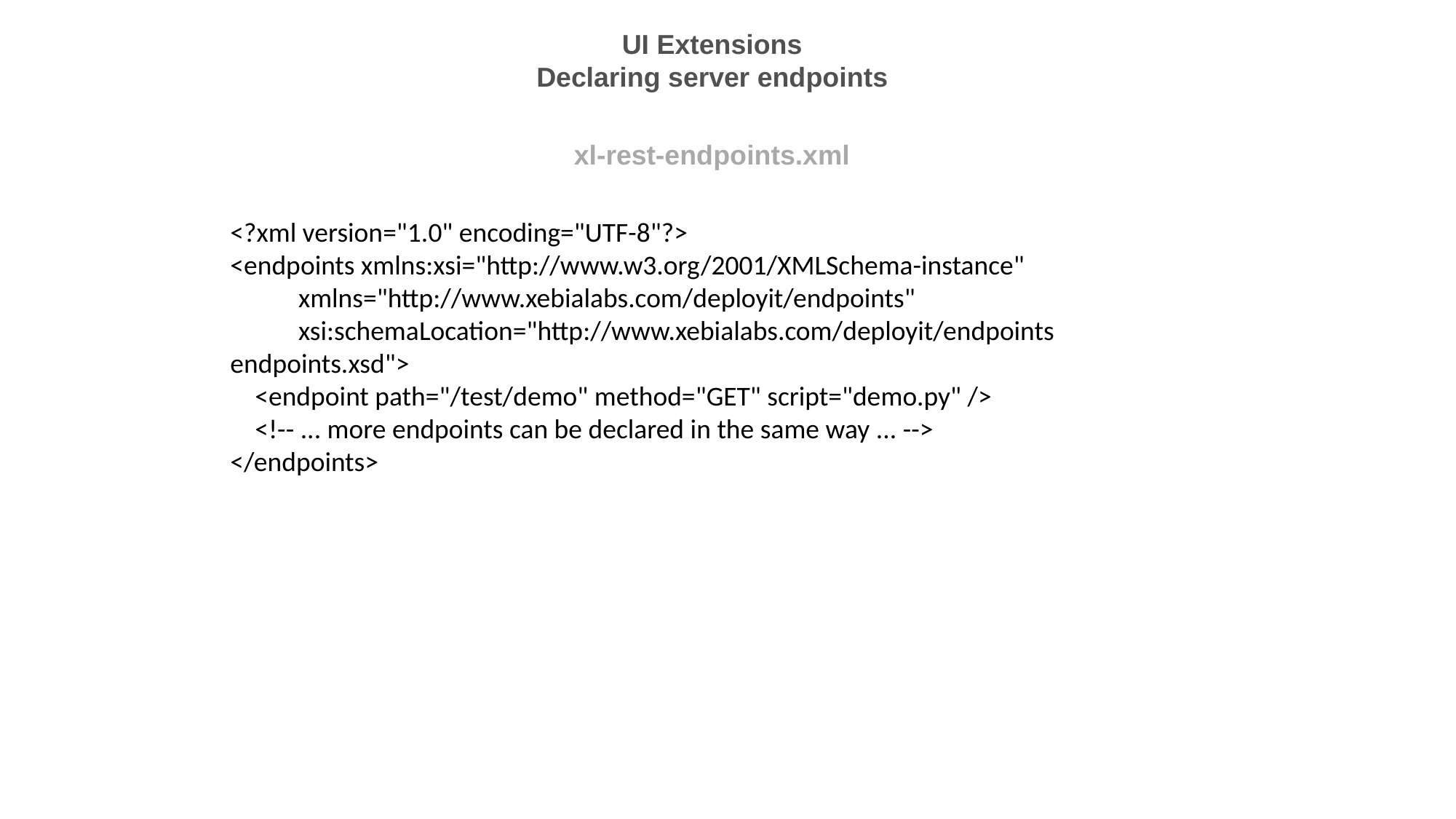

UI Extensions
Declaring server endpoints
xl-rest-endpoints.xml
<?xml version="1.0" encoding="UTF-8"?>
<endpoints xmlns:xsi="http://www.w3.org/2001/XMLSchema-instance"
           xmlns="http://www.xebialabs.com/deployit/endpoints"
           xsi:schemaLocation="http://www.xebialabs.com/deployit/endpoints endpoints.xsd">
    <endpoint path="/test/demo" method="GET" script="demo.py" />
    <!-- ... more endpoints can be declared in the same way ... -->
</endpoints>